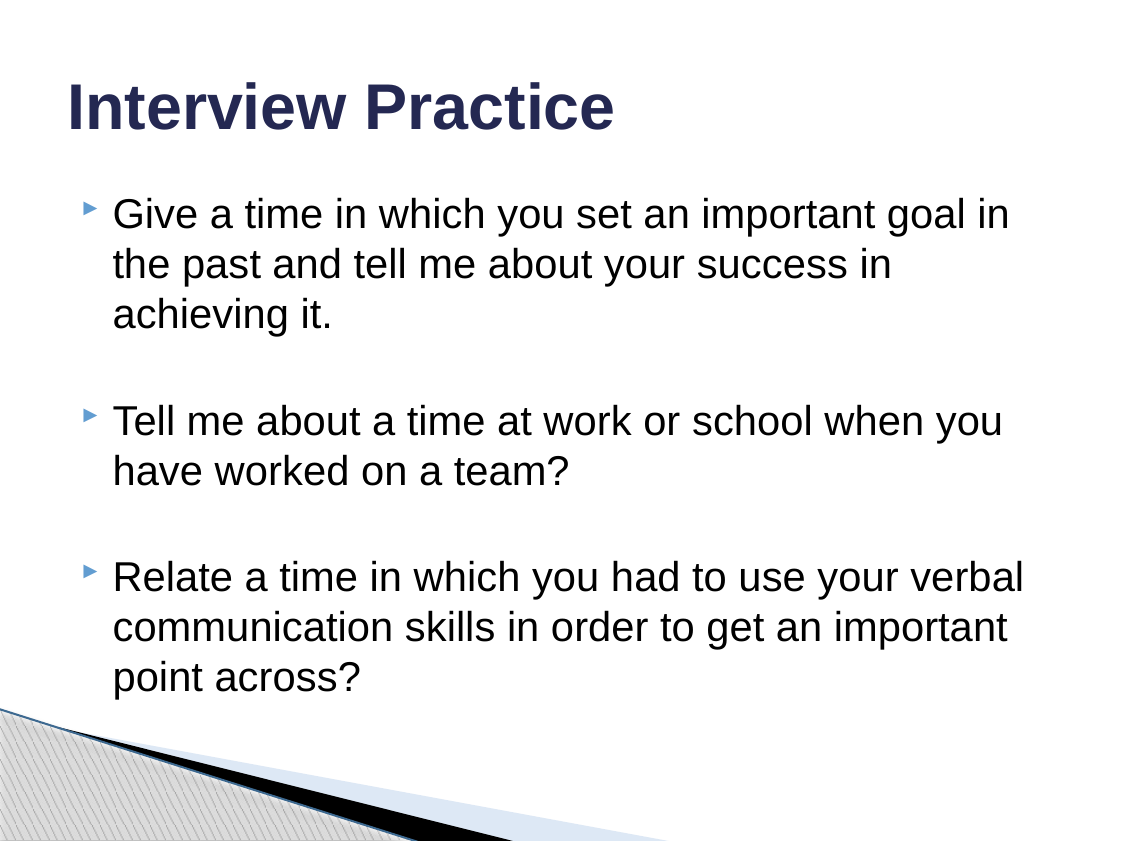

# Interview Practice
Give a time in which you set an important goal in the past and tell me about your success in achieving it.
Tell me about a time at work or school when you have worked on a team?
Relate a time in which you had to use your verbal communication skills in order to get an important point across?